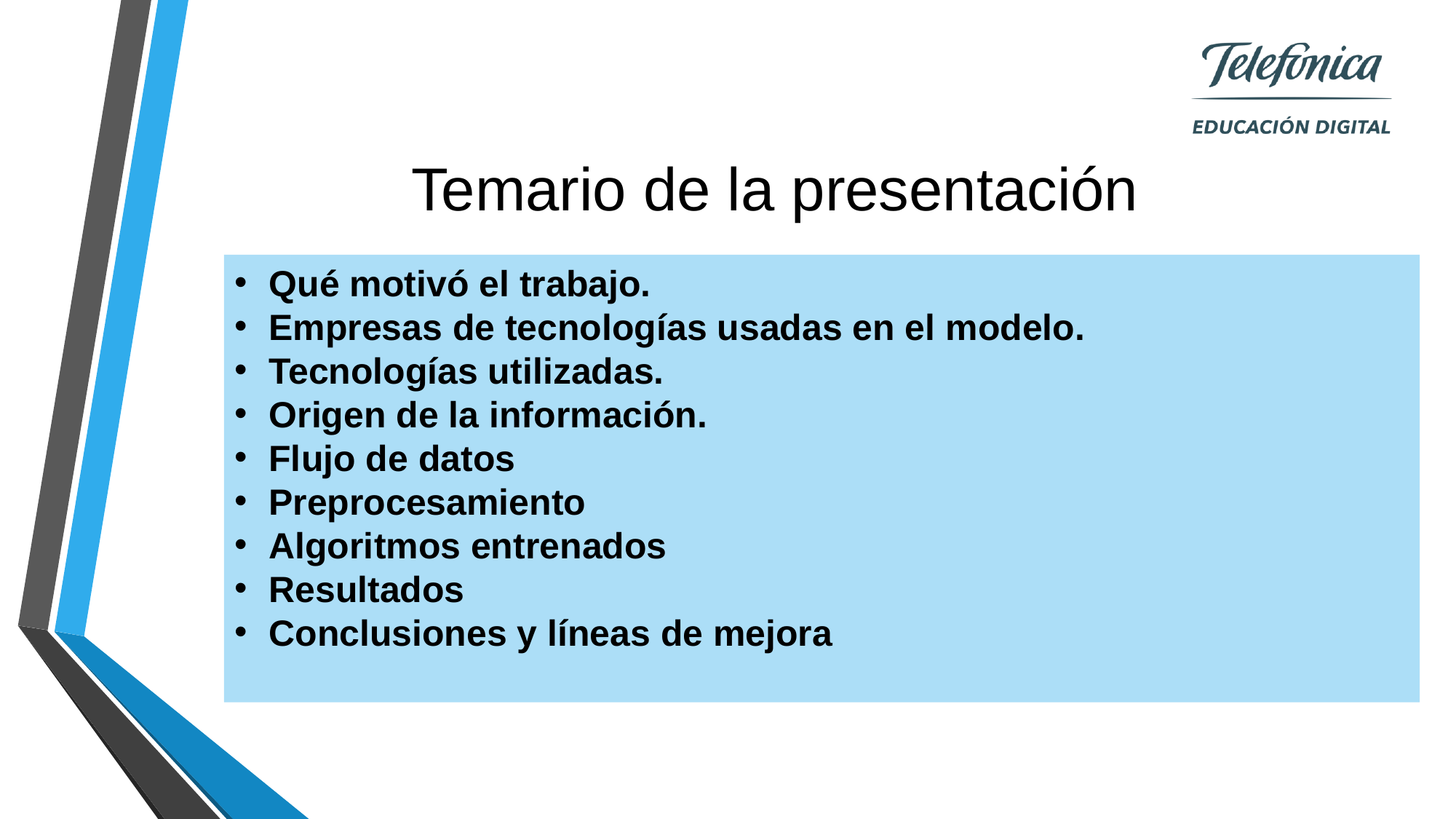

Temario de la presentación
Qué motivó el trabajo.
Empresas de tecnologías usadas en el modelo.
Tecnologías utilizadas.
Origen de la información.
Flujo de datos
Preprocesamiento
Algoritmos entrenados
Resultados
Conclusiones y líneas de mejora